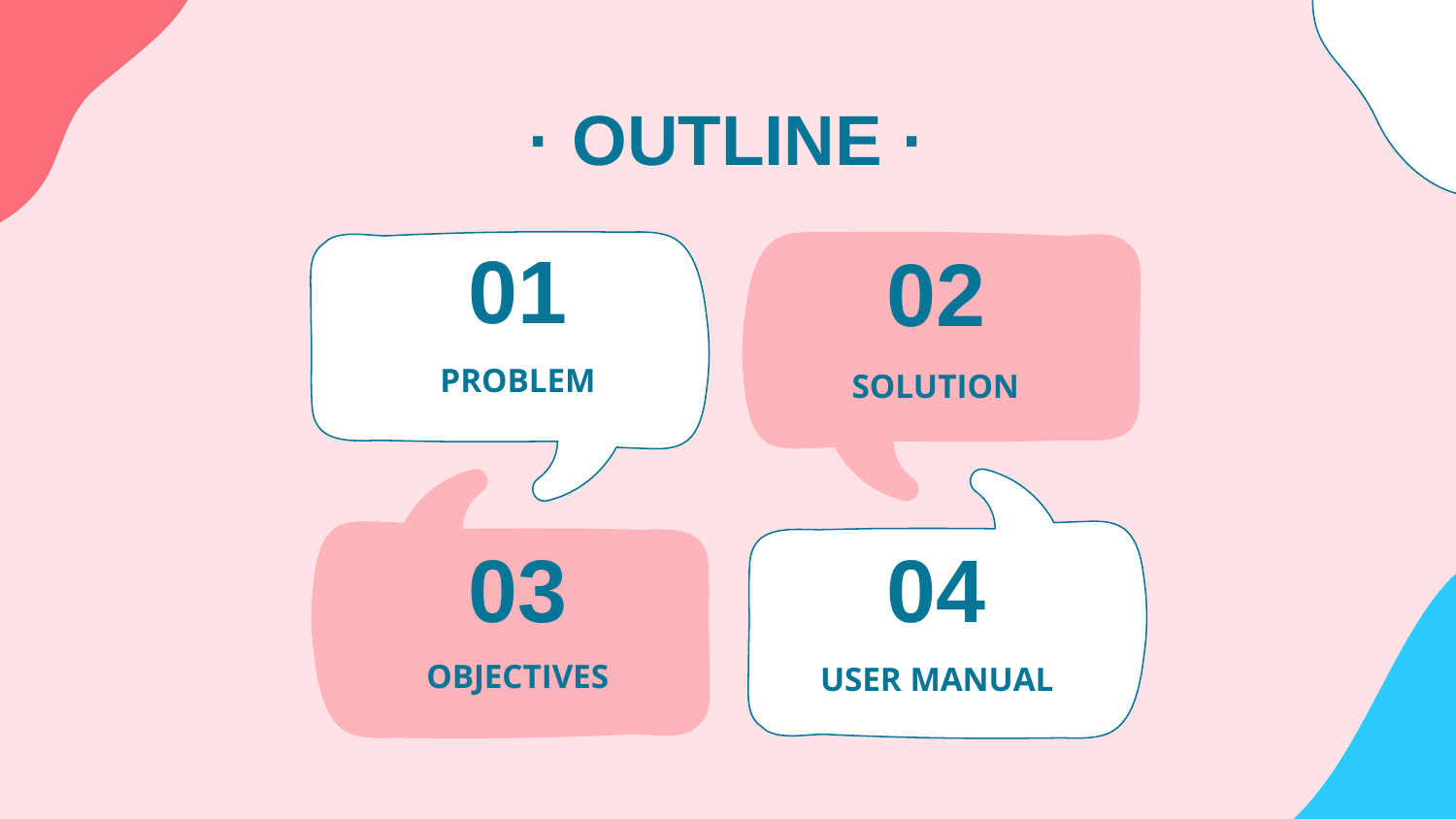

· OUTLINE ·

# 01
02
PROBLEM
SOLUTION

03
04
OBJECTIVES
USER MANUAL